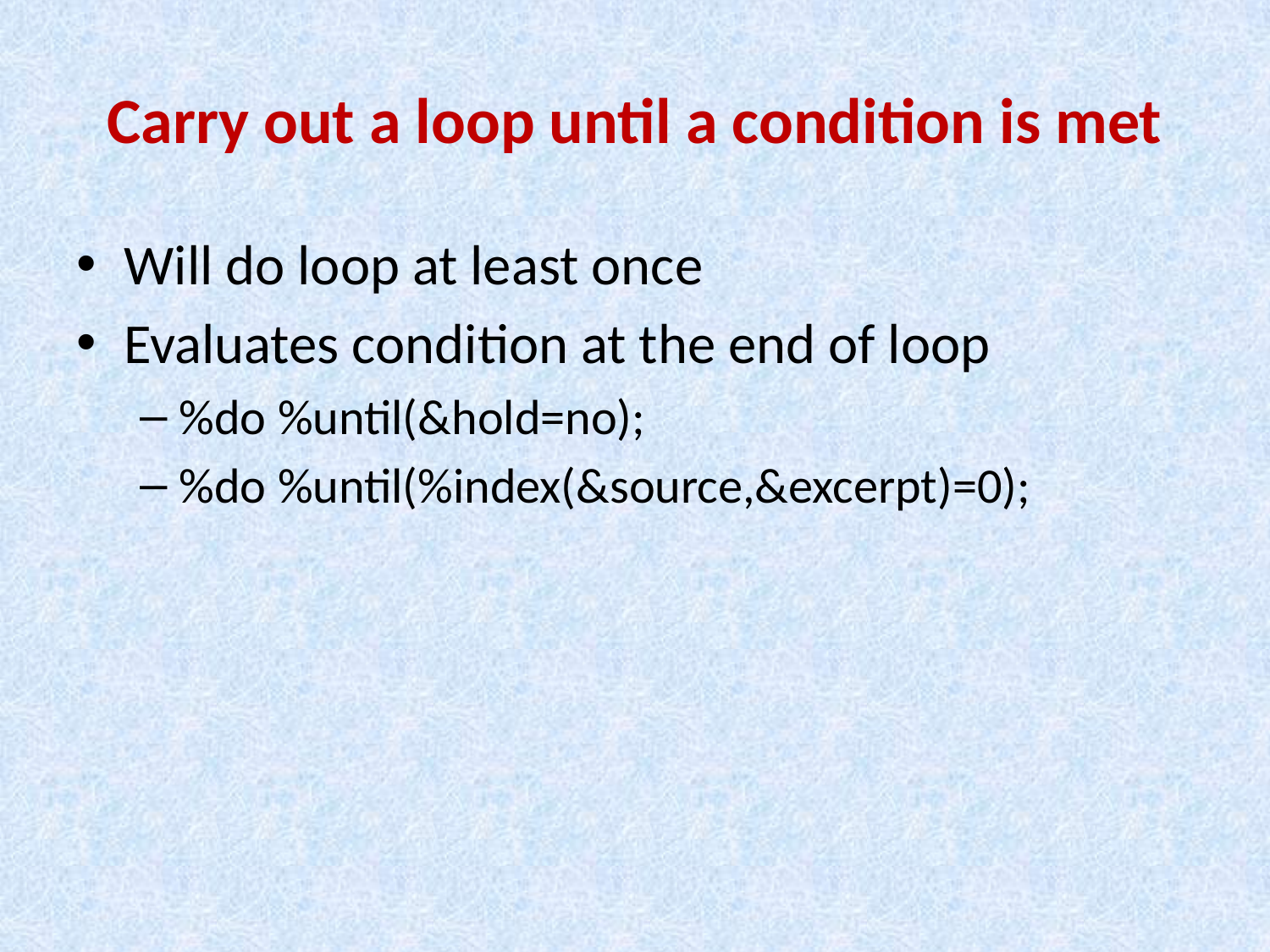

# Carry out a loop until a condition is met
Will do loop at least once
Evaluates condition at the end of loop
%do %until(&hold=no);
%do %until(%index(&source,&excerpt)=0);